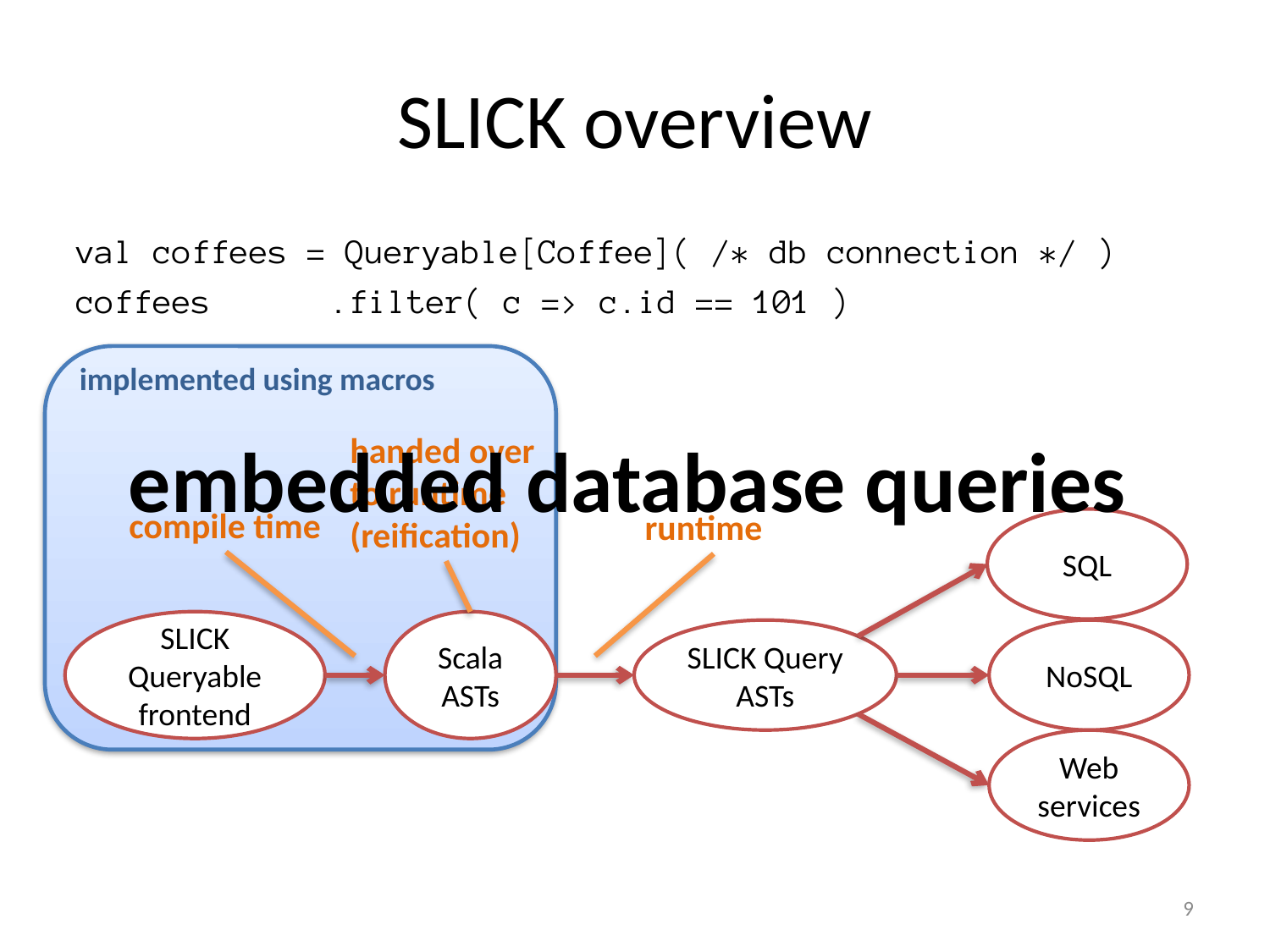

# SLICK overview
val coffees = Queryable[Coffee]( /* db connection */ )
coffees	.filter( c => c.id == 101 )

implemented using macros
embedded database queries
handed over to runtime
(reification)
compile time
runtime
SQL
SLICK Queryable
frontend
Scala
ASTs
SLICK Query
ASTs
NoSQL
Web services
9